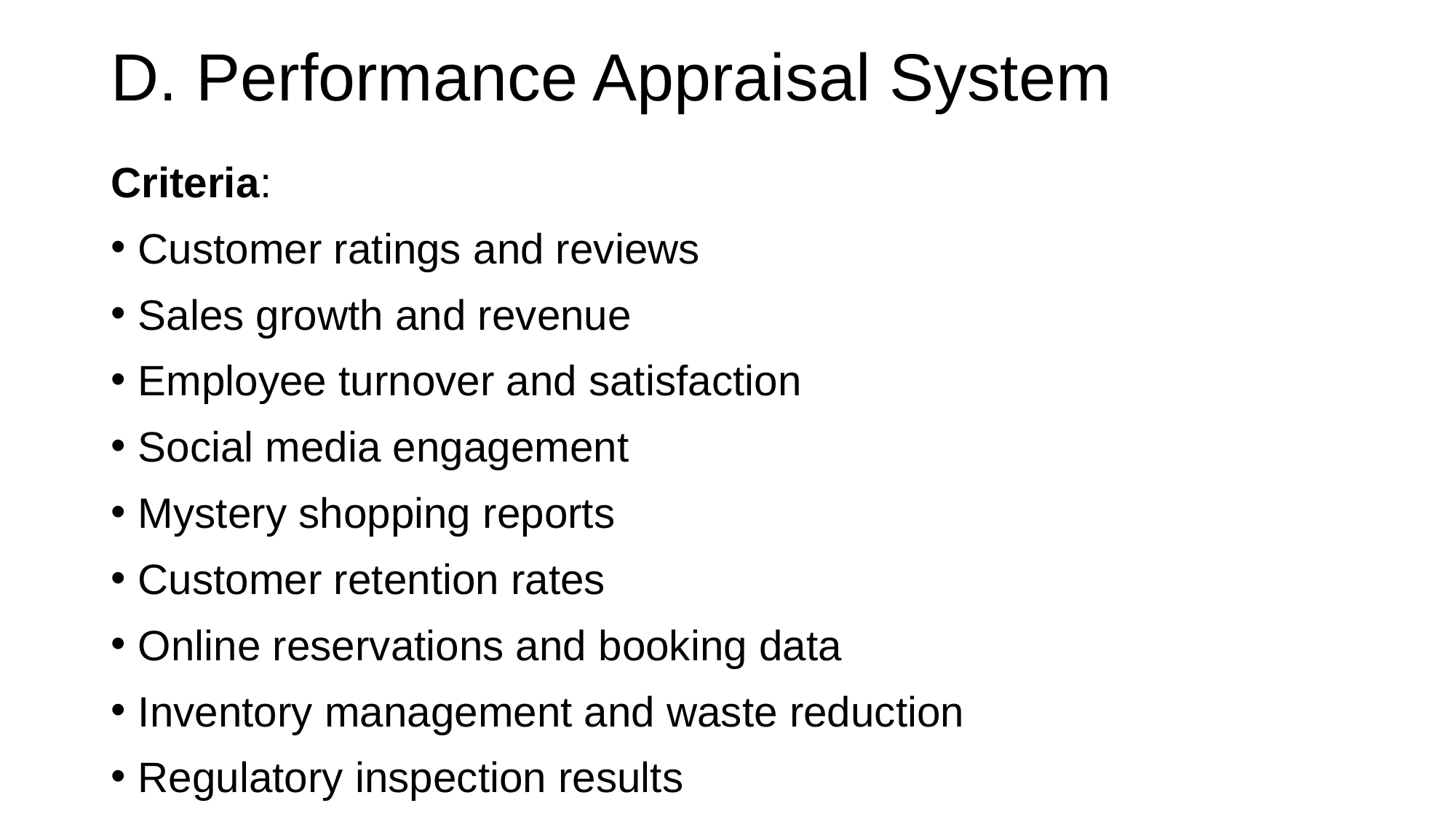

# D. Performance Appraisal System
Criteria:
Customer ratings and reviews
Sales growth and revenue
Employee turnover and satisfaction
Social media engagement
Mystery shopping reports
Customer retention rates
Online reservations and booking data
Inventory management and waste reduction
Regulatory inspection results